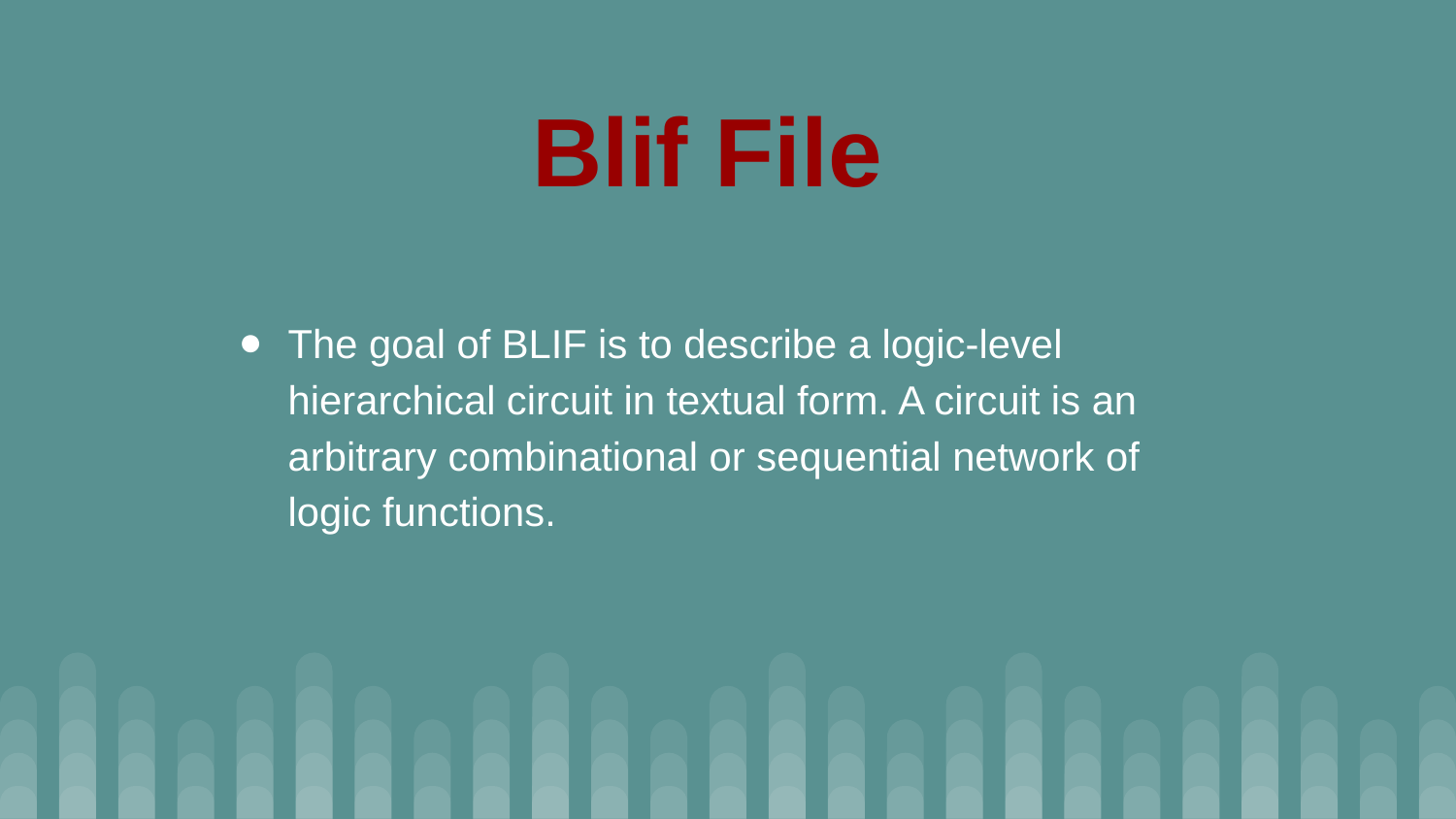

# Blif File
The goal of BLIF is to describe a logic-level hierarchical circuit in textual form. A circuit is an arbitrary combinational or sequential network of logic functions.